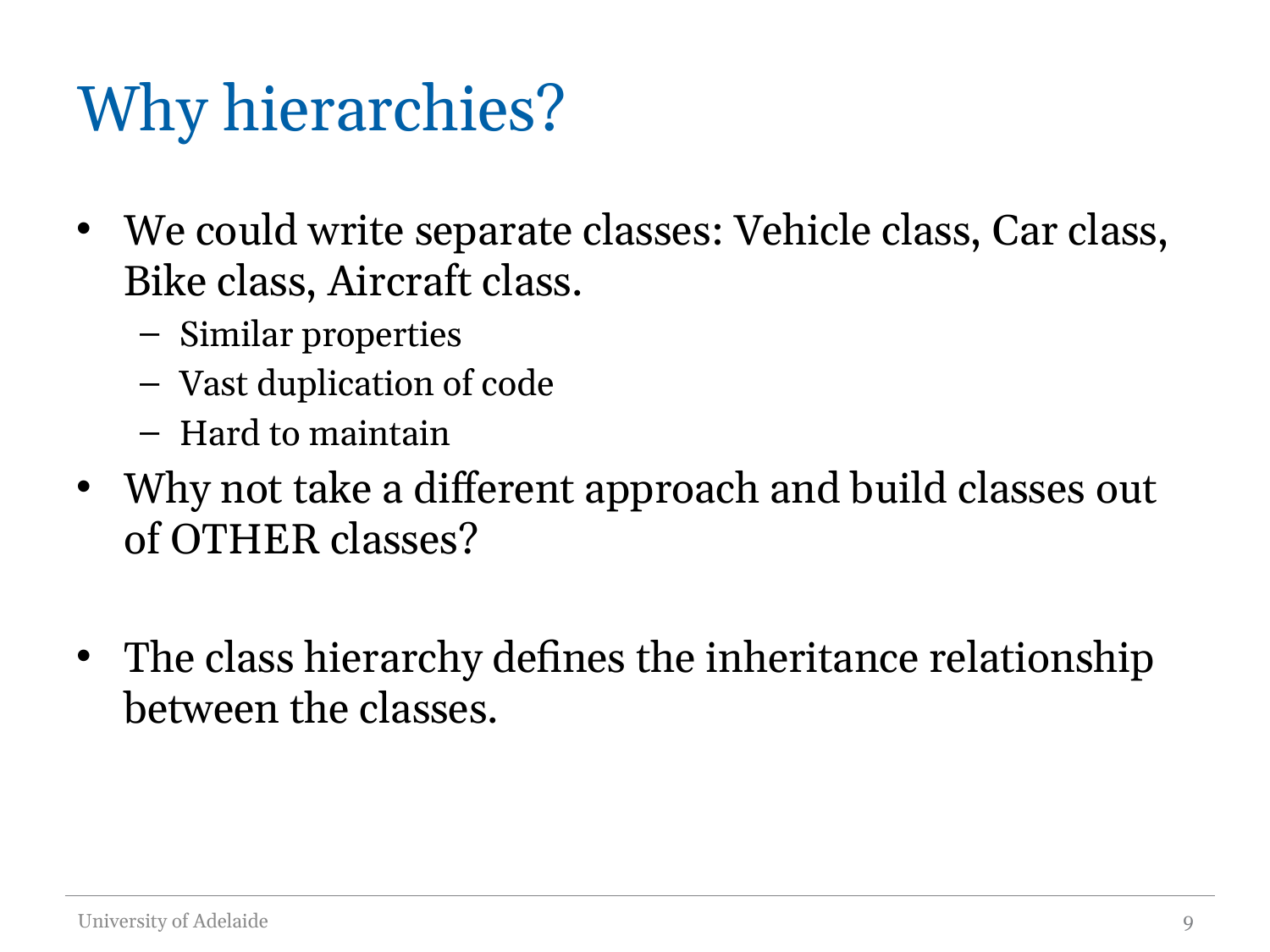

# Why hierarchies?
We could write separate classes: Vehicle class, Car class, Bike class, Aircraft class.
Similar properties
Vast duplication of code
Hard to maintain
Why not take a different approach and build classes out of OTHER classes?

The class hierarchy defines the inheritance relationship between the classes.

University of Adelaide
9